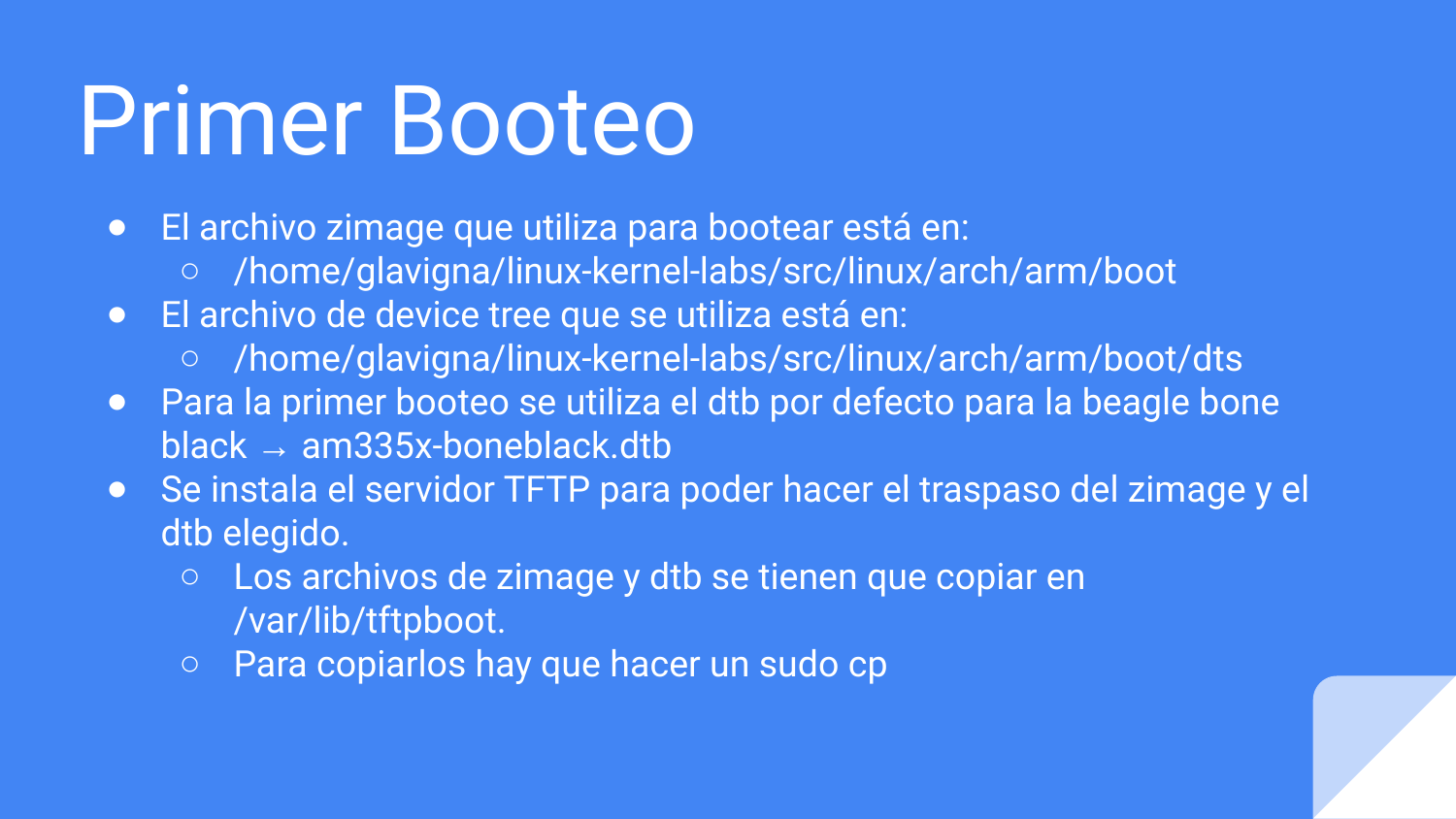

# Primer Booteo
El archivo zimage que utiliza para bootear está en:
/home/glavigna/linux-kernel-labs/src/linux/arch/arm/boot
El archivo de device tree que se utiliza está en:
/home/glavigna/linux-kernel-labs/src/linux/arch/arm/boot/dts
Para la primer booteo se utiliza el dtb por defecto para la beagle bone black → am335x-boneblack.dtb
Se instala el servidor TFTP para poder hacer el traspaso del zimage y el dtb elegido.
Los archivos de zimage y dtb se tienen que copiar en /var/lib/tftpboot.
Para copiarlos hay que hacer un sudo cp